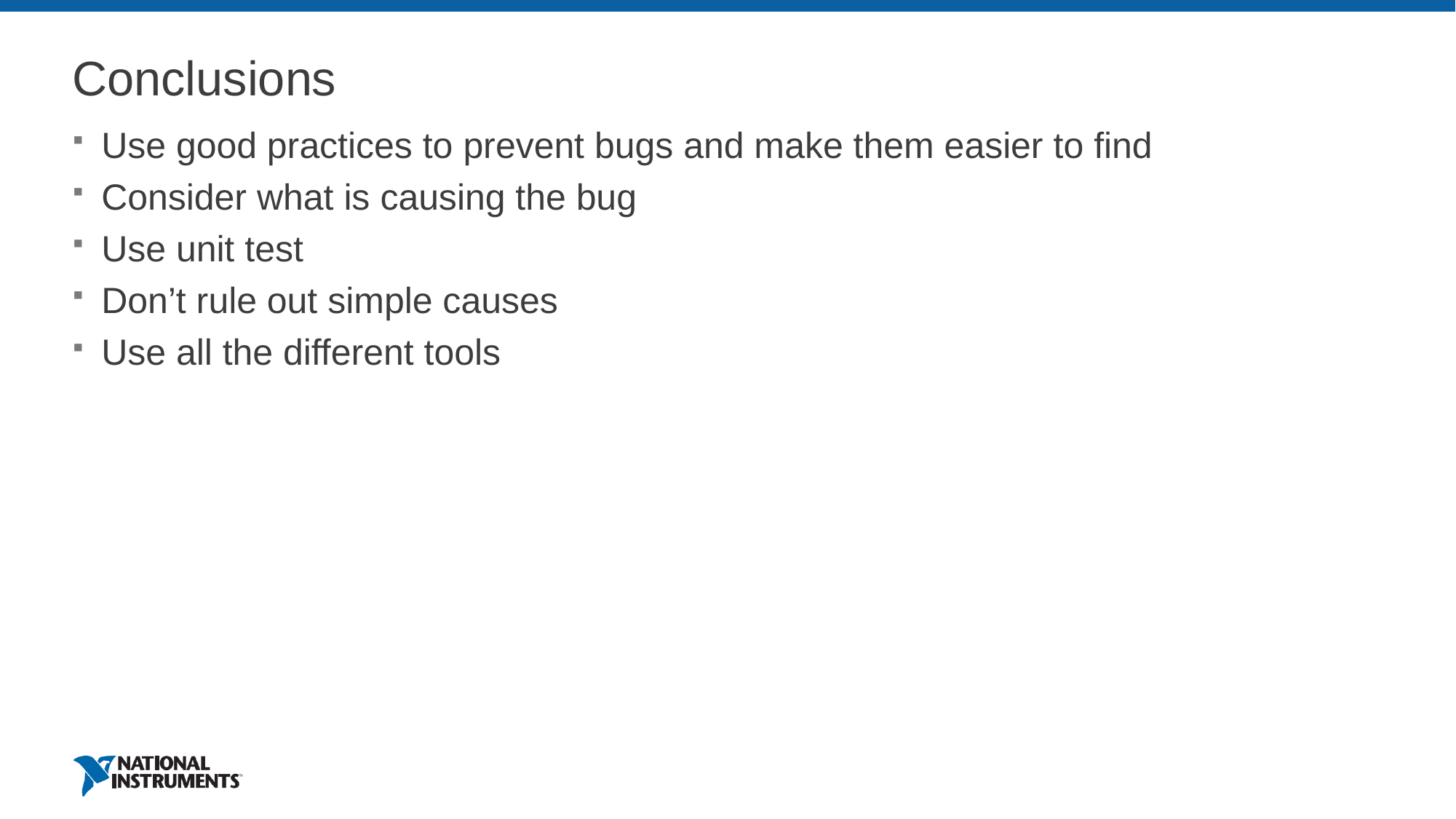

# Conclusions
Use good practices to prevent bugs and make them easier to find
Consider what is causing the bug
Use unit test
Don’t rule out simple causes
Use all the different tools